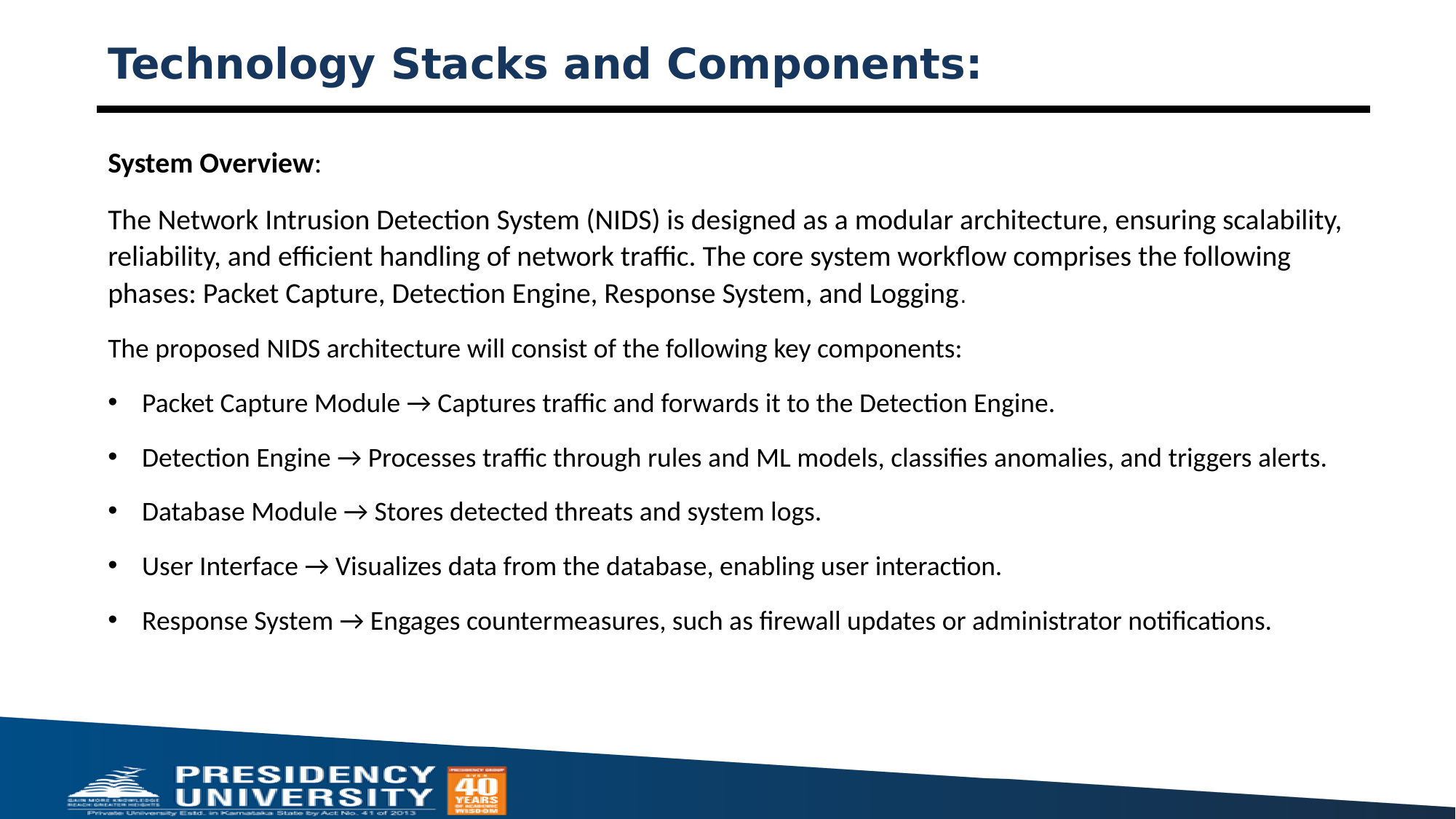

# Technology Stacks and Components:
System Overview:
The Network Intrusion Detection System (NIDS) is designed as a modular architecture, ensuring scalability, reliability, and efficient handling of network traffic. The core system workflow comprises the following phases: Packet Capture, Detection Engine, Response System, and Logging.
The proposed NIDS architecture will consist of the following key components:
Packet Capture Module → Captures traffic and forwards it to the Detection Engine.
Detection Engine → Processes traffic through rules and ML models, classifies anomalies, and triggers alerts.
Database Module → Stores detected threats and system logs.
User Interface → Visualizes data from the database, enabling user interaction.
Response System → Engages countermeasures, such as firewall updates or administrator notifications.